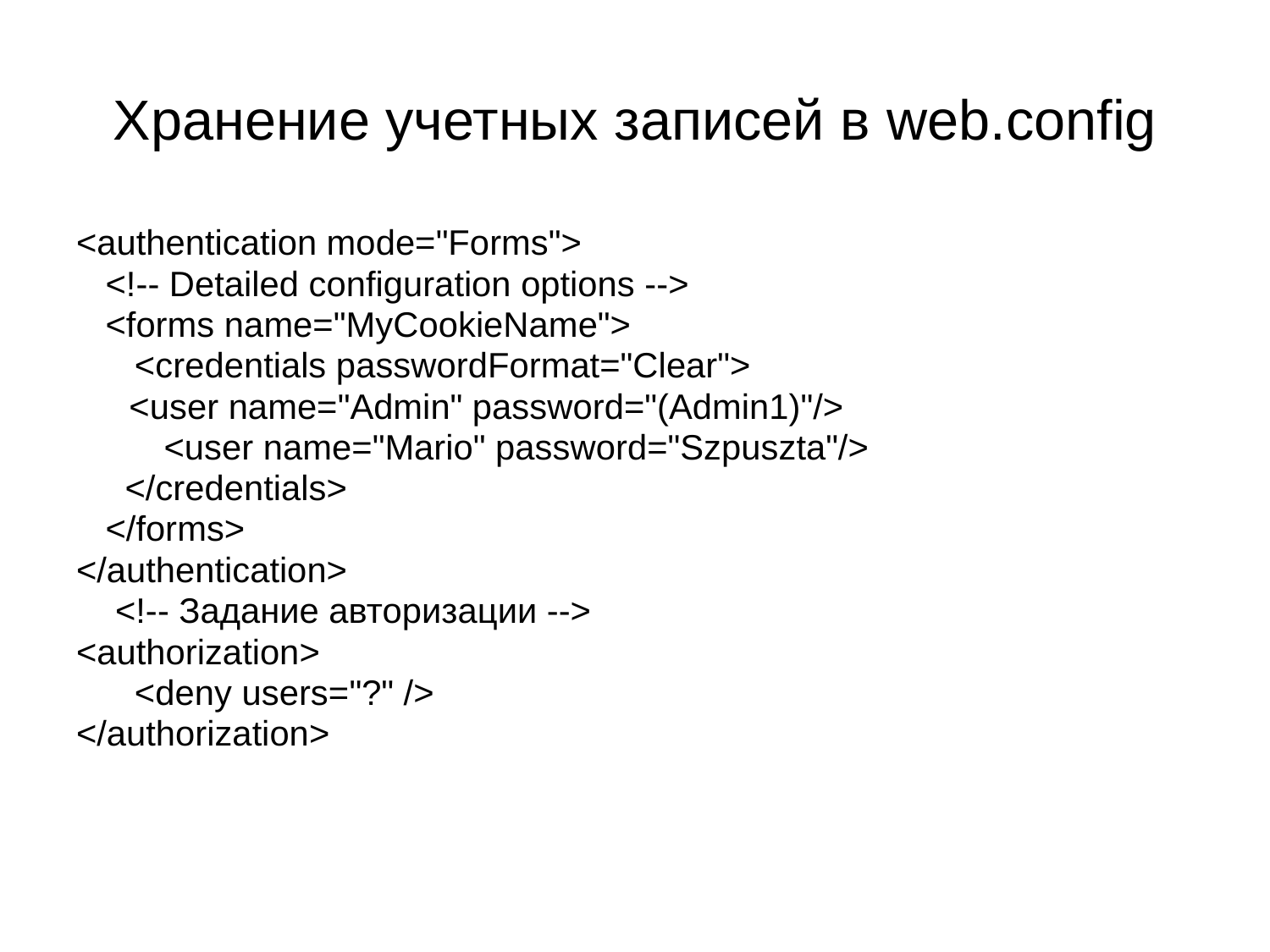

# Хранение учетных записей в web.config
<authentication mode="Forms">
   <!-- Detailed configuration options -->
   <forms name="MyCookieName">
      <credentials passwordFormat="Clear">
	<user name="Admin" password="(Admin1)"/>
         <user name="Mario" password="Szpuszta"/>
     </credentials>
   </forms>
</authentication>
    <!-- Задание авторизации -->
<authorization>
      <deny users="?" />
</authorization>